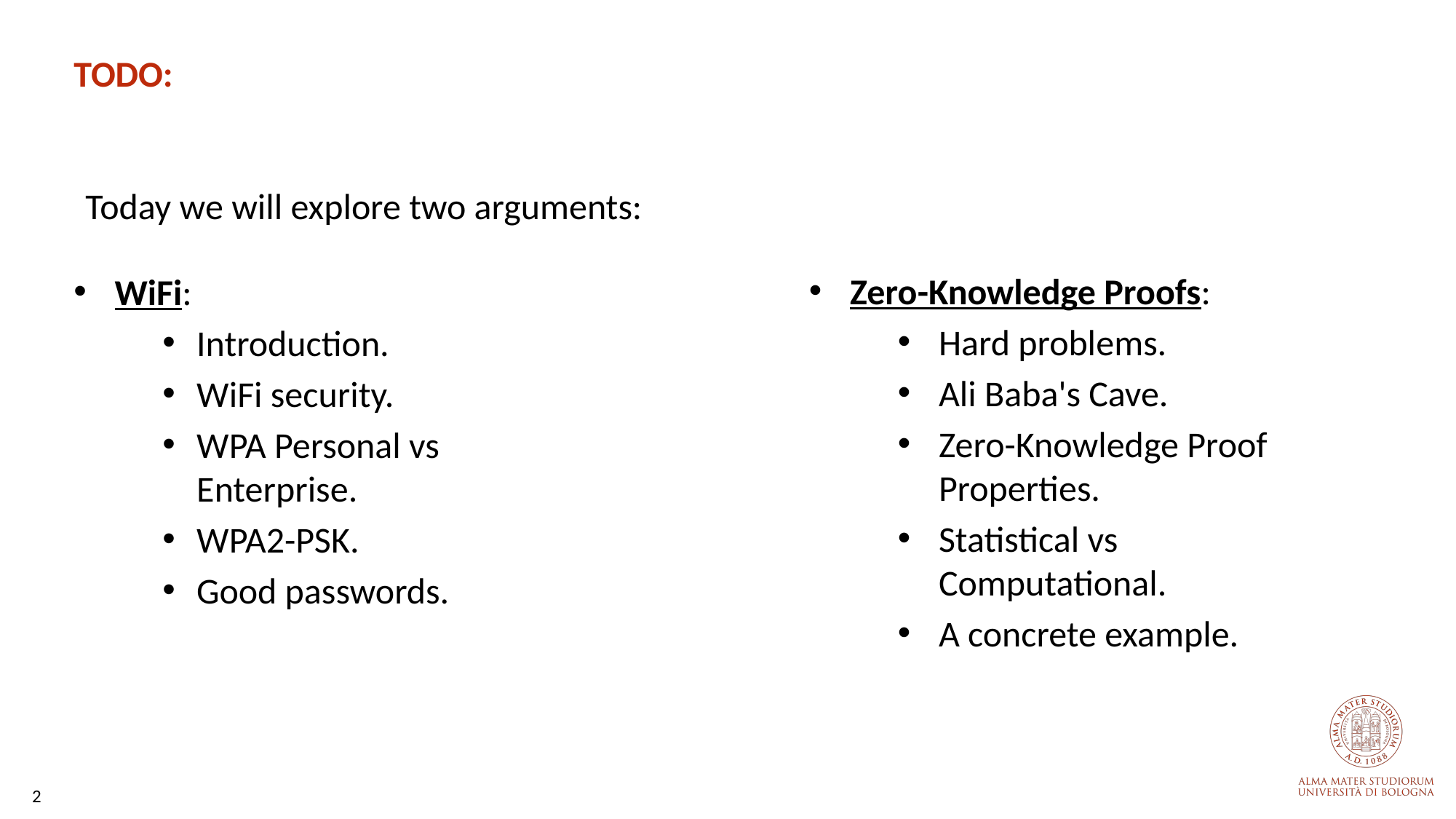

# TODO:
Today we will explore two arguments:
Zero-Knowledge Proofs:
Hard problems.
Ali Baba's Cave.
Zero-Knowledge Proof Properties.
Statistical vs Computational.
A concrete example.

WiFi:
Introduction.
WiFi security.
WPA Personal vs Enterprise.
WPA2-PSK.
Good passwords.